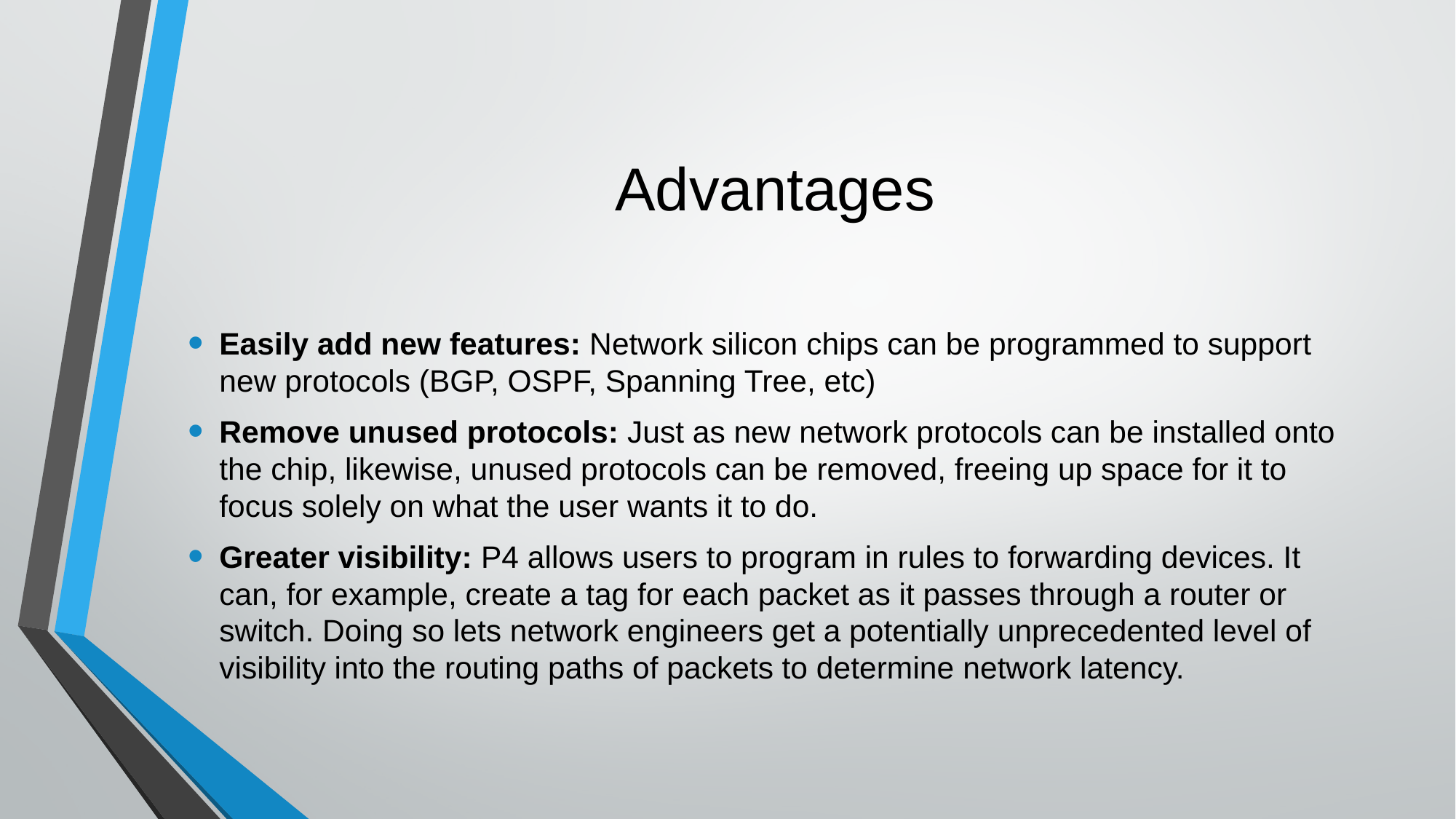

# Advantages
Easily add new features: Network silicon chips can be programmed to support new protocols (BGP, OSPF, Spanning Tree, etc)
Remove unused protocols: Just as new network protocols can be installed onto the chip, likewise, unused protocols can be removed, freeing up space for it to focus solely on what the user wants it to do.
Greater visibility: P4 allows users to program in rules to forwarding devices. It can, for example, create a tag for each packet as it passes through a router or switch. Doing so lets network engineers get a potentially unprecedented level of visibility into the routing paths of packets to determine network latency.